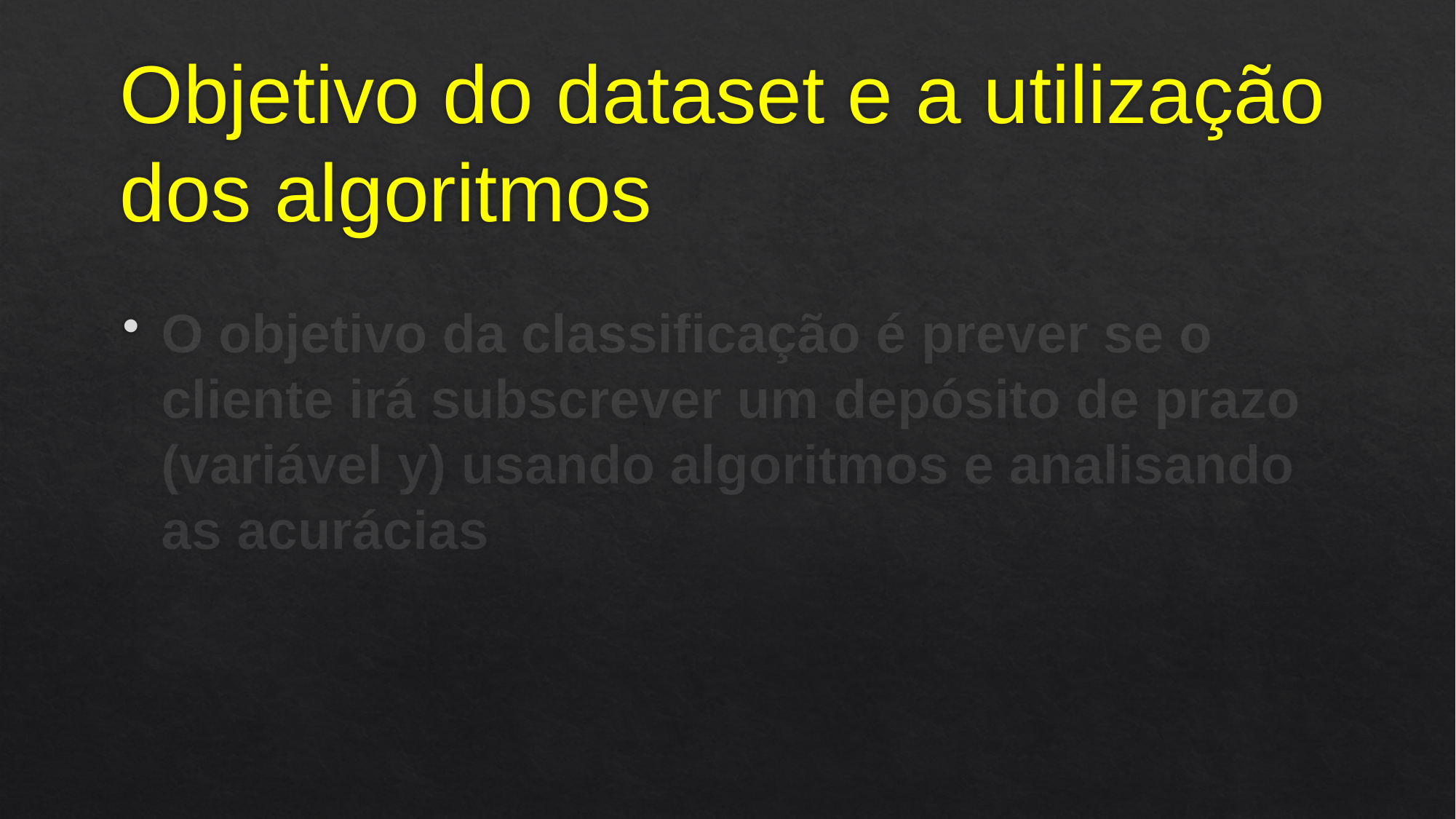

# Objetivo do dataset e a utilização dos algoritmos

O objetivo da classificação é prever se o cliente irá subscrever um depósito de prazo (variável y) usando algoritmos e analisando as acurácias